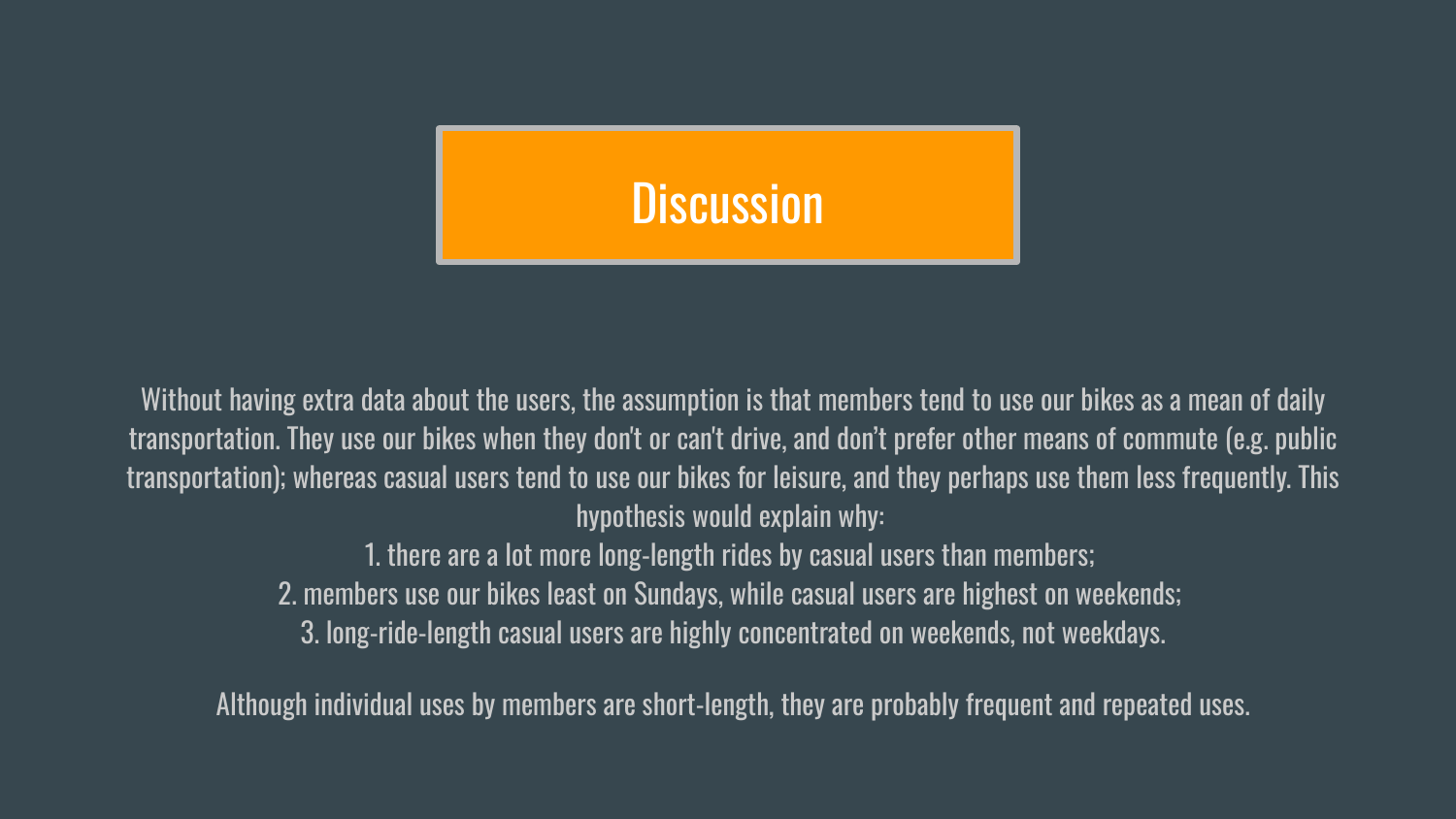

Discussion
# Without having extra data about the users, the assumption is that members tend to use our bikes as a mean of daily transportation. They use our bikes when they don't or can't drive, and don’t prefer other means of commute (e.g. public transportation); whereas casual users tend to use our bikes for leisure, and they perhaps use them less frequently. This hypothesis would explain why: 1. there are a lot more long-length rides by casual users than members; 2. members use our bikes least on Sundays, while casual users are highest on weekends; 3. long-ride-length casual users are highly concentrated on weekends, not weekdays.
Although individual uses by members are short-length, they are probably frequent and repeated uses.